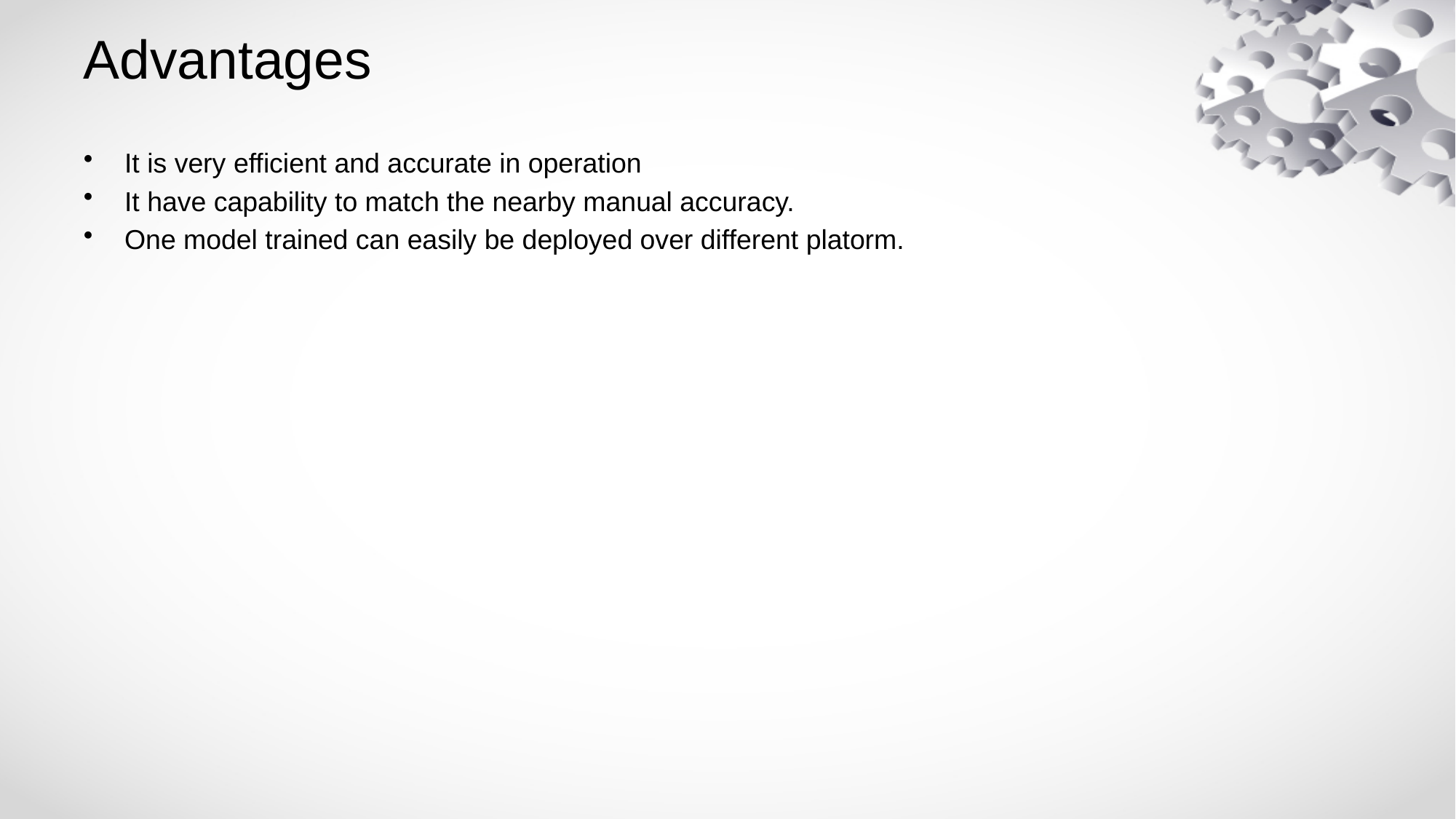

# Advantages
It is very efficient and accurate in operation
It have capability to match the nearby manual accuracy.
One model trained can easily be deployed over different platorm.